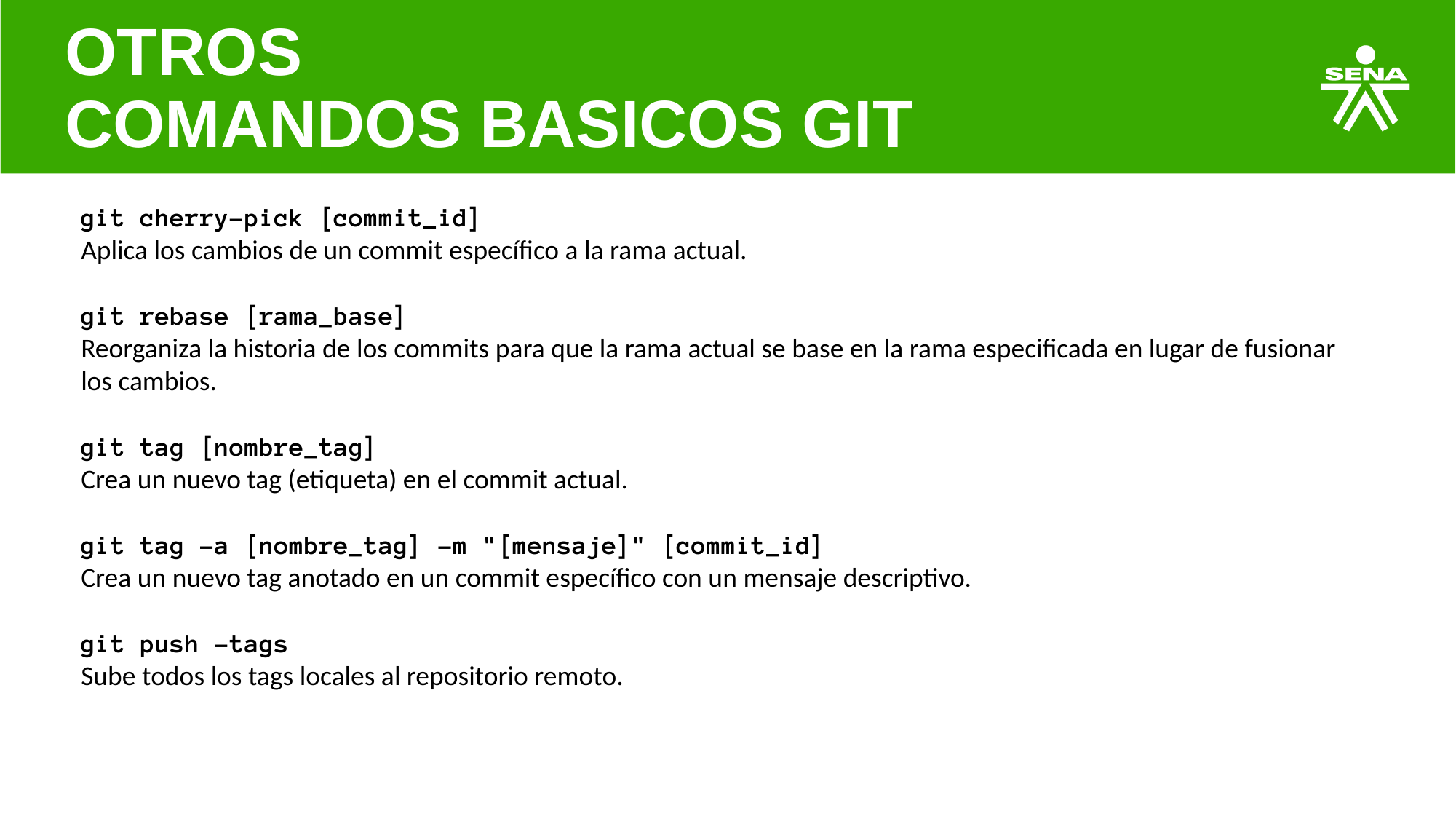

OTROS
COMANDOS BASICOS GIT

git cherry-pick [commit_id]
Aplica los cambios de un commit específico a la rama actual.

git rebase [rama_base]
Reorganiza la historia de los commits para que la rama actual se base en la rama especificada en lugar de fusionar los cambios.

git tag [nombre_tag]
Crea un nuevo tag (etiqueta) en el commit actual.

git tag -a [nombre_tag] -m "[mensaje]" [commit_id]
Crea un nuevo tag anotado en un commit específico con un mensaje descriptivo.

git push –tags
Sube todos los tags locales al repositorio remoto.